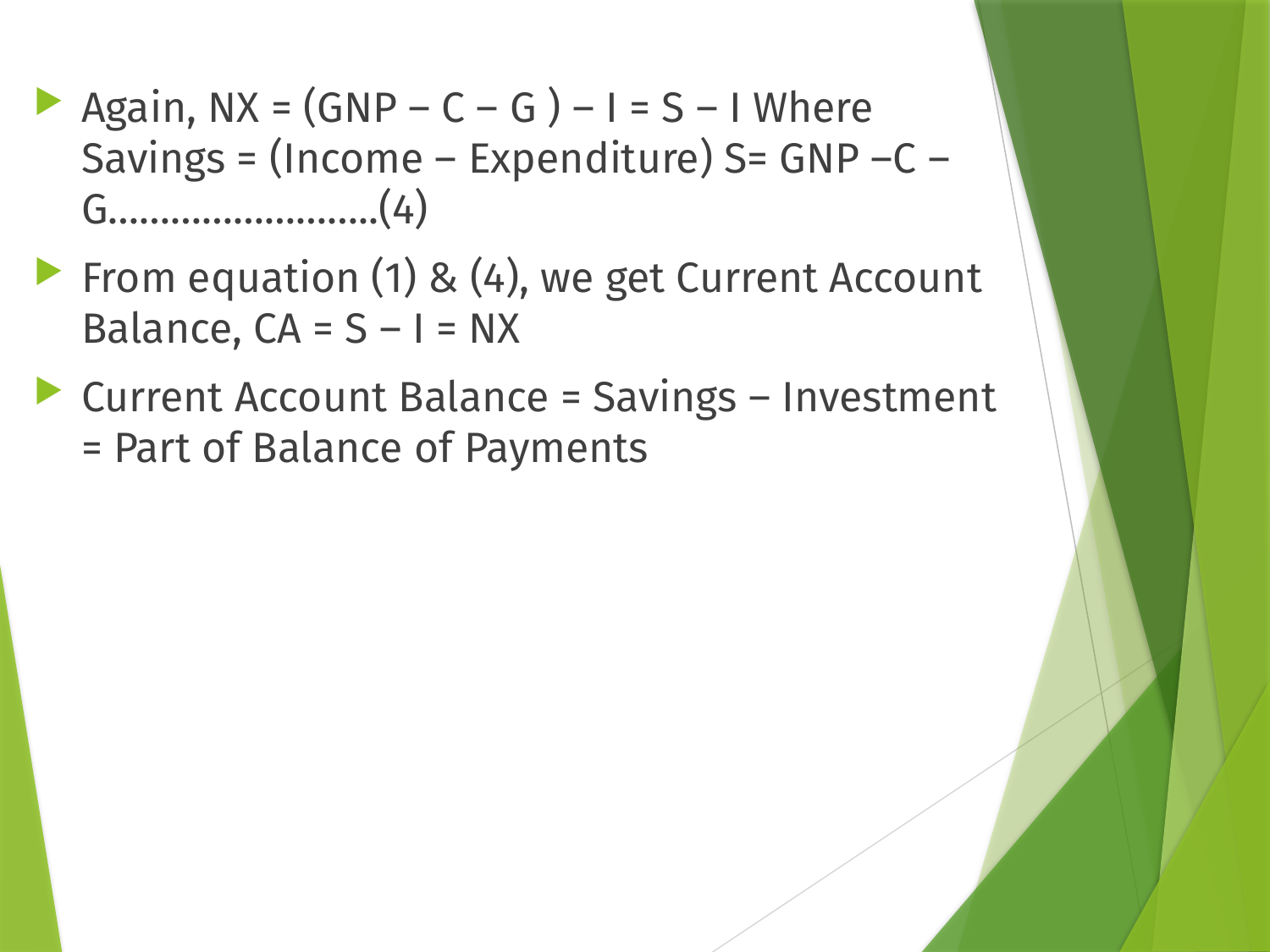

Again, NX = (GNP – C – G ) – I = S – I Where Savings = (Income – Expenditure) S= GNP –C – G……………………..(4)
From equation (1) & (4), we get Current Account Balance, CA = S – I = NX
Current Account Balance = Savings – Investment = Part of Balance of Payments